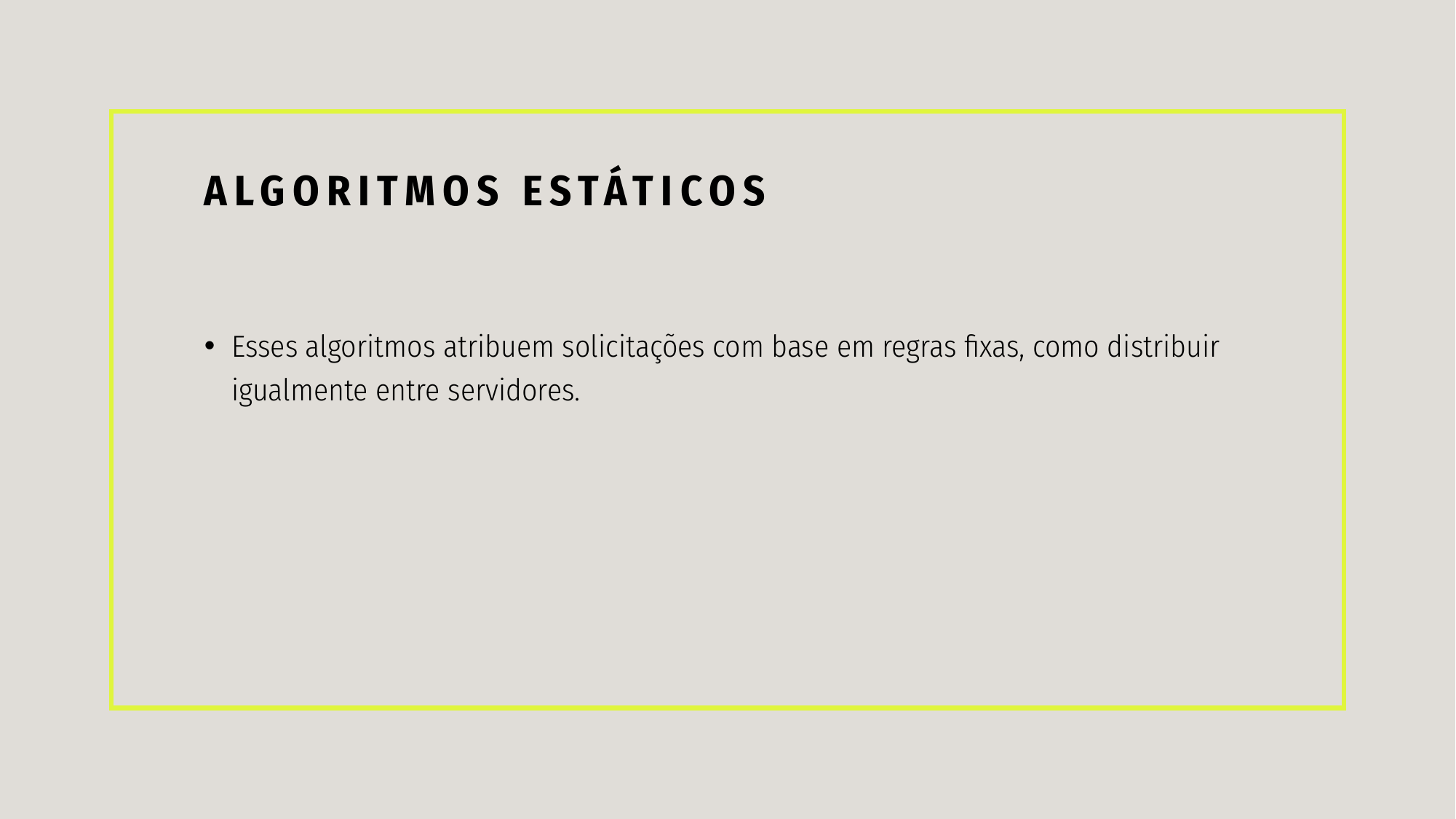

# Algoritmos Estáticos
Esses algoritmos atribuem solicitações com base em regras fixas, como distribuir igualmente entre servidores.